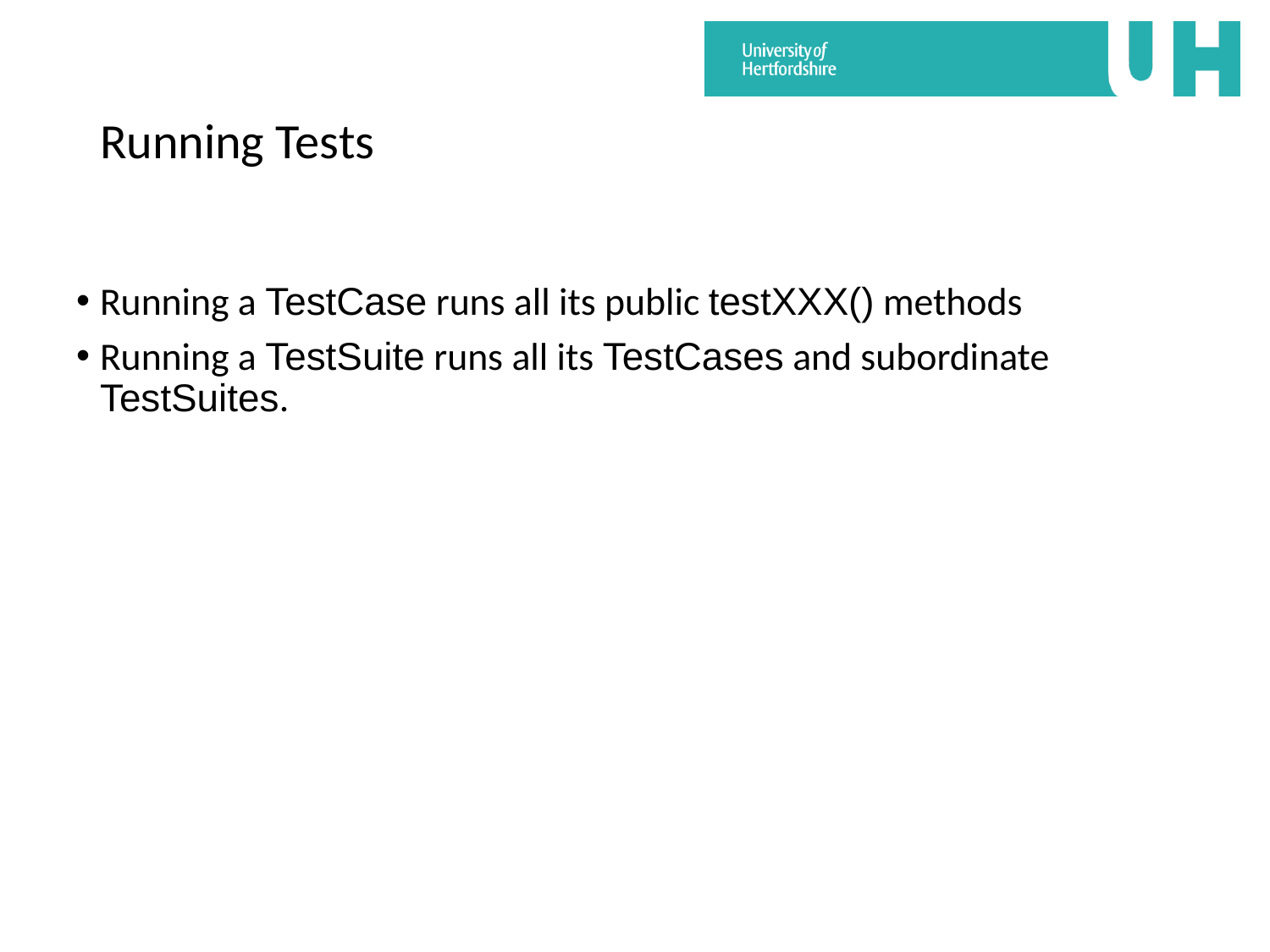

# Running Tests
Running a TestCase runs all its public testXXX() methods
Running a TestSuite runs all its TestCases and subordinate TestSuites.